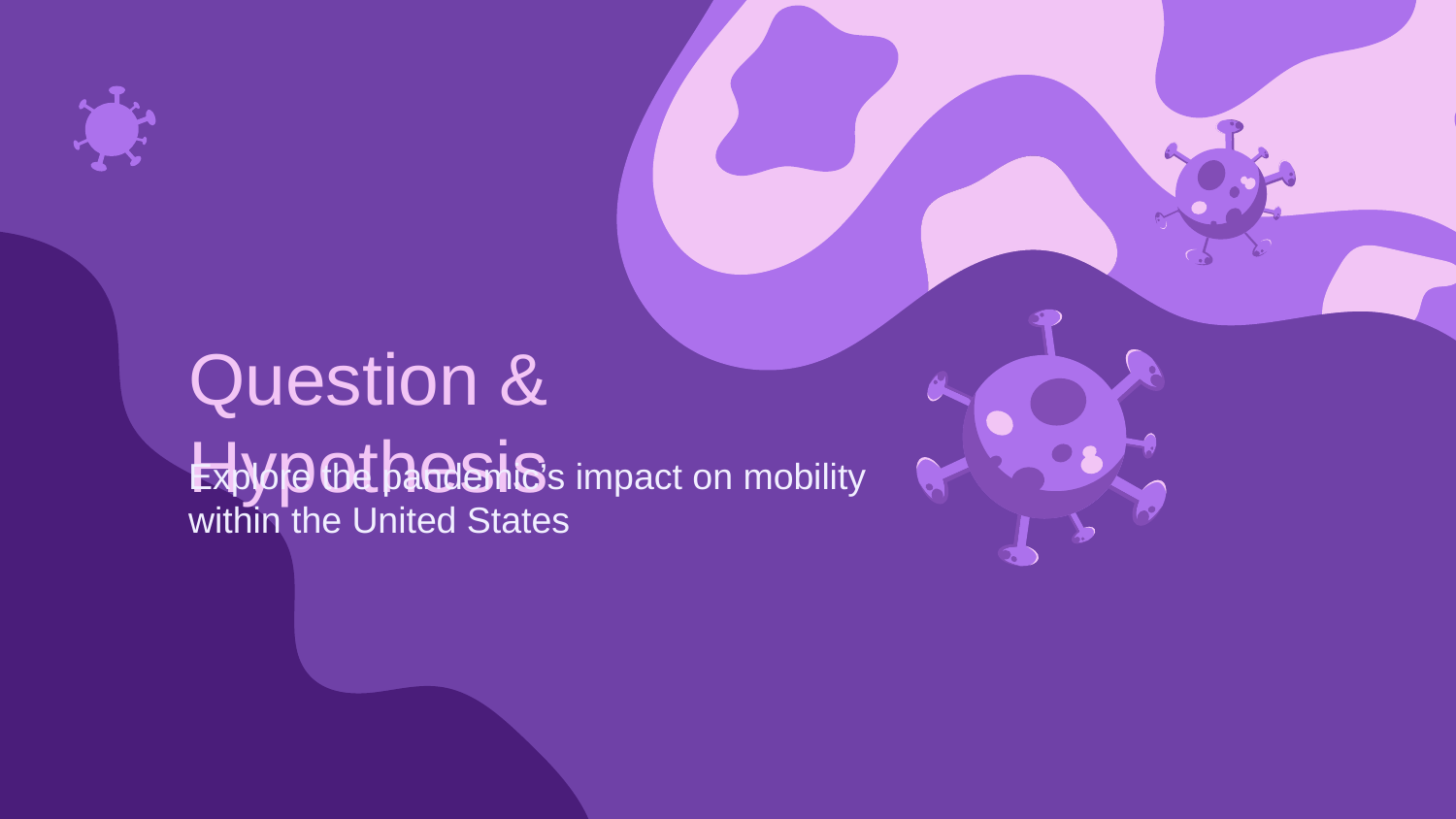

# Question & Hypothesis
Explore the pandemic’s impact on mobility within the United States